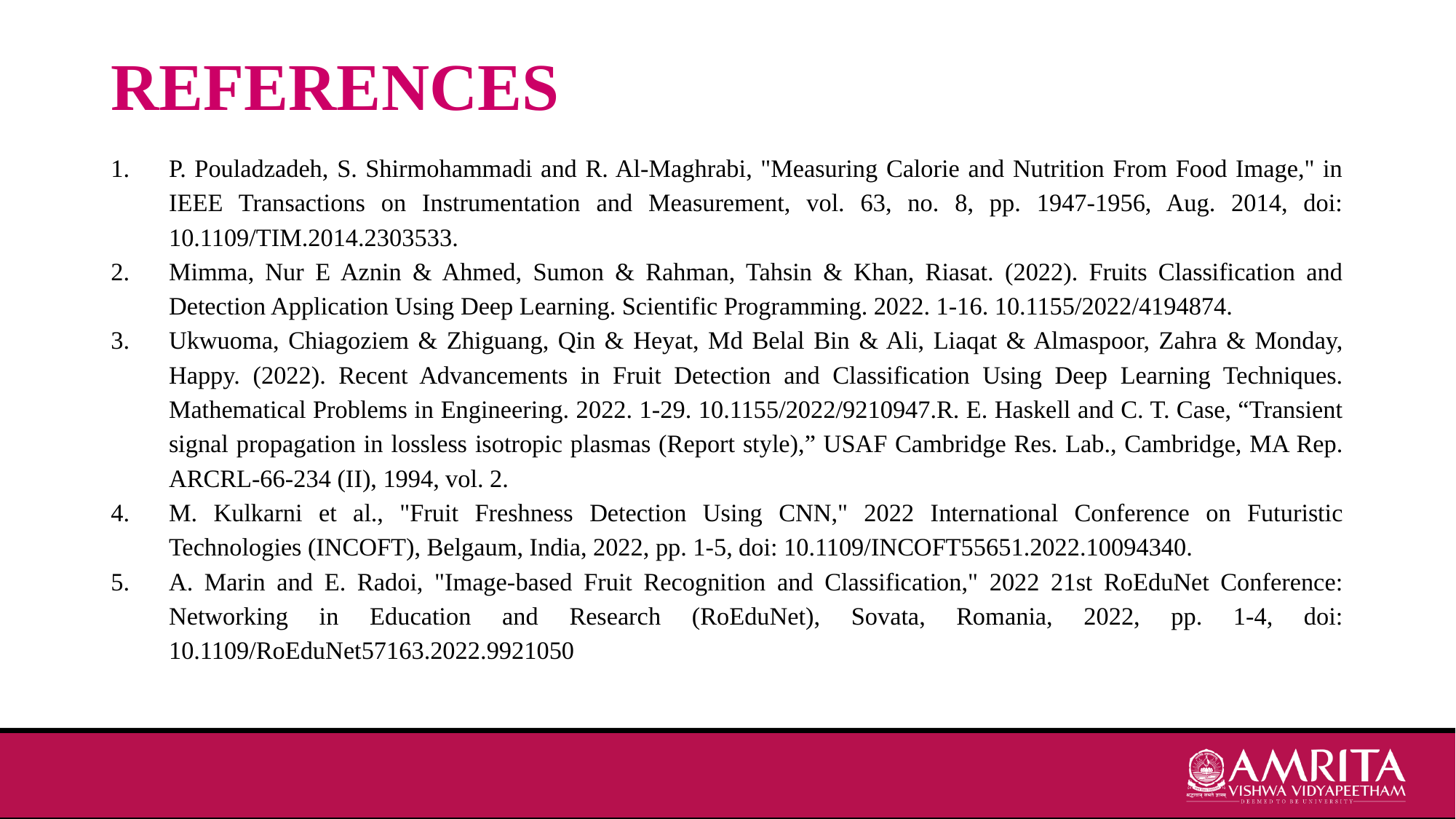

# REFERENCES
P. Pouladzadeh, S. Shirmohammadi and R. Al-Maghrabi, "Measuring Calorie and Nutrition From Food Image," in IEEE Transactions on Instrumentation and Measurement, vol. 63, no. 8, pp. 1947-1956, Aug. 2014, doi: 10.1109/TIM.2014.2303533.
Mimma, Nur E Aznin & Ahmed, Sumon & Rahman, Tahsin & Khan, Riasat. (2022). Fruits Classification and Detection Application Using Deep Learning. Scientific Programming. 2022. 1-16. 10.1155/2022/4194874.
Ukwuoma, Chiagoziem & Zhiguang, Qin & Heyat, Md Belal Bin & Ali, Liaqat & Almaspoor, Zahra & Monday, Happy. (2022). Recent Advancements in Fruit Detection and Classification Using Deep Learning Techniques. Mathematical Problems in Engineering. 2022. 1-29. 10.1155/2022/9210947.R. E. Haskell and C. T. Case, “Transient signal propagation in lossless isotropic plasmas (Report style),” USAF Cambridge Res. Lab., Cambridge, MA Rep. ARCRL-66-234 (II), 1994, vol. 2.
M. Kulkarni et al., "Fruit Freshness Detection Using CNN," 2022 International Conference on Futuristic Technologies (INCOFT), Belgaum, India, 2022, pp. 1-5, doi: 10.1109/INCOFT55651.2022.10094340.
A. Marin and E. Radoi, "Image-based Fruit Recognition and Classification," 2022 21st RoEduNet Conference: Networking in Education and Research (RoEduNet), Sovata, Romania, 2022, pp. 1-4, doi: 10.1109/RoEduNet57163.2022.9921050